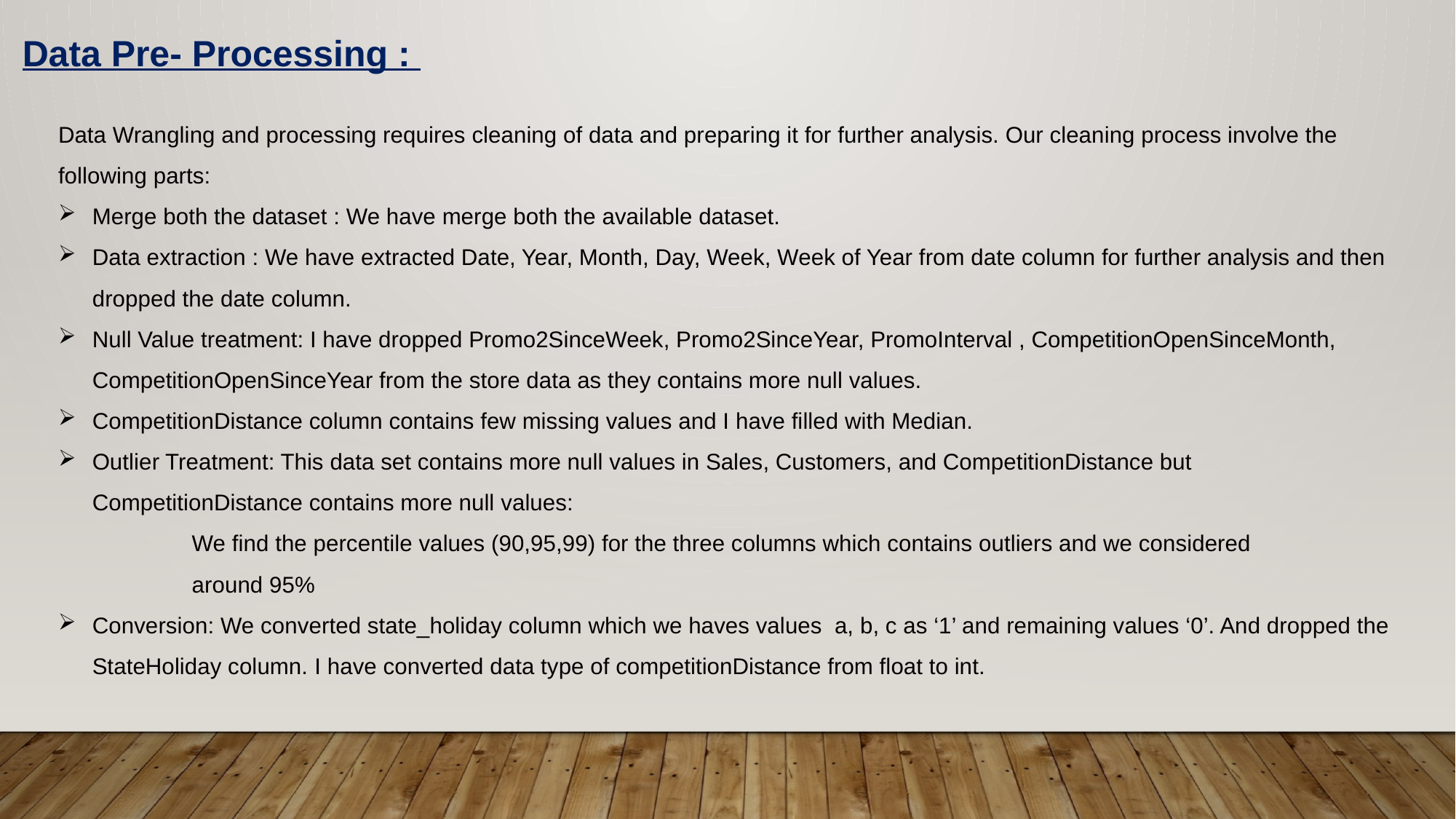

Data Pre- Processing :
Data Wrangling and processing requires cleaning of data and preparing it for further analysis. Our cleaning process involve the following parts:
Merge both the dataset : We have merge both the available dataset.
Data extraction : We have extracted Date, Year, Month, Day, Week, Week of Year from date column for further analysis and then dropped the date column.
Null Value treatment: I have dropped Promo2SinceWeek, Promo2SinceYear, PromoInterval , CompetitionOpenSinceMonth, CompetitionOpenSinceYear from the store data as they contains more null values.
CompetitionDistance column contains few missing values and I have filled with Median.
Outlier Treatment: This data set contains more null values in Sales, Customers, and CompetitionDistance but CompetitionDistance contains more null values:
                     We find the percentile values (90,95,99) for the three columns which contains outliers and we considered
                     around 95%
Conversion: We converted state_holiday column which we haves values  a, b, c as ‘1’ and remaining values ‘0’. And dropped the StateHoliday column. I have converted data type of competitionDistance from float to int.